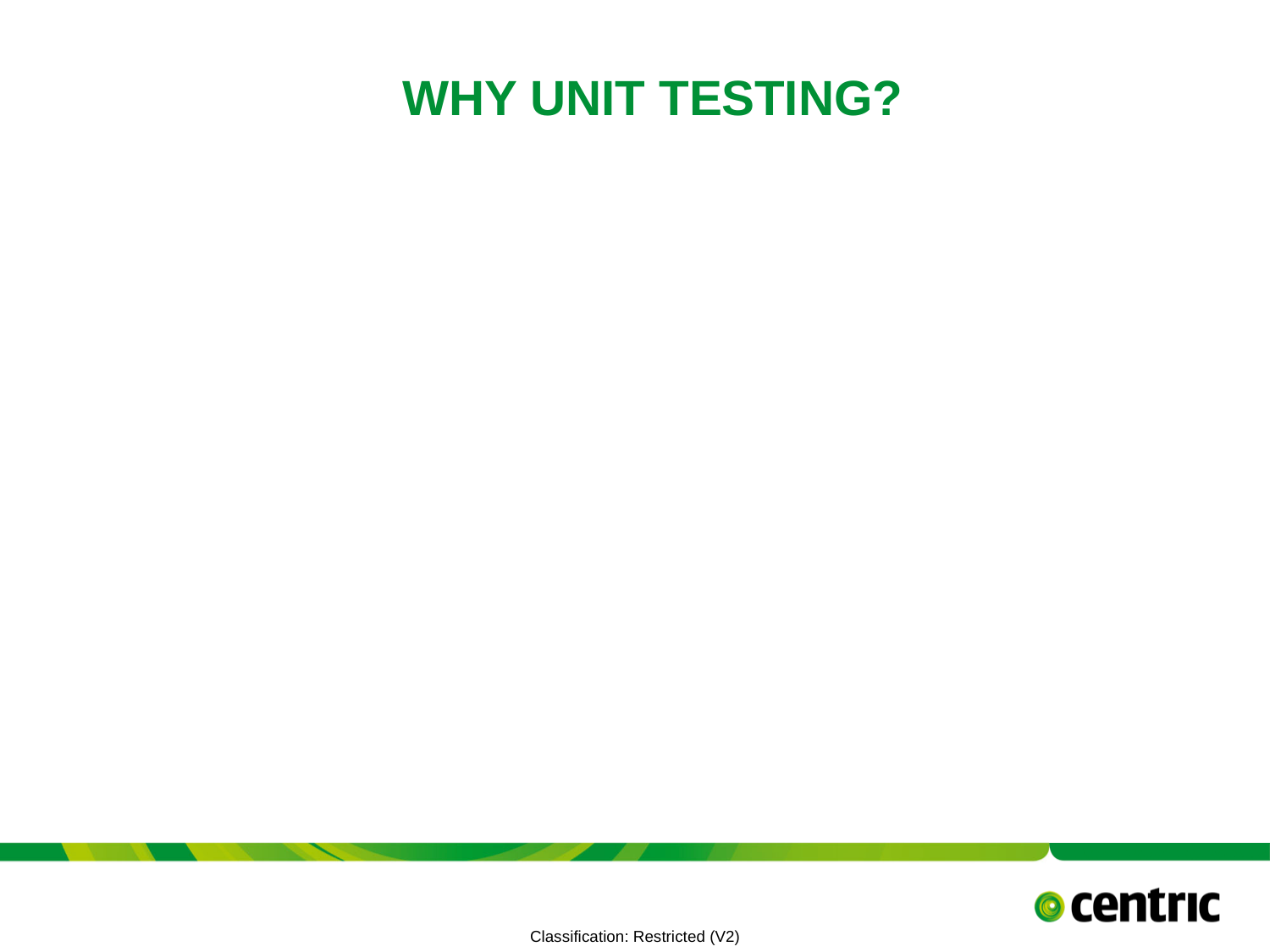

# Why Unit Testing?

TITLE PRESENTATION
July 10, 2021